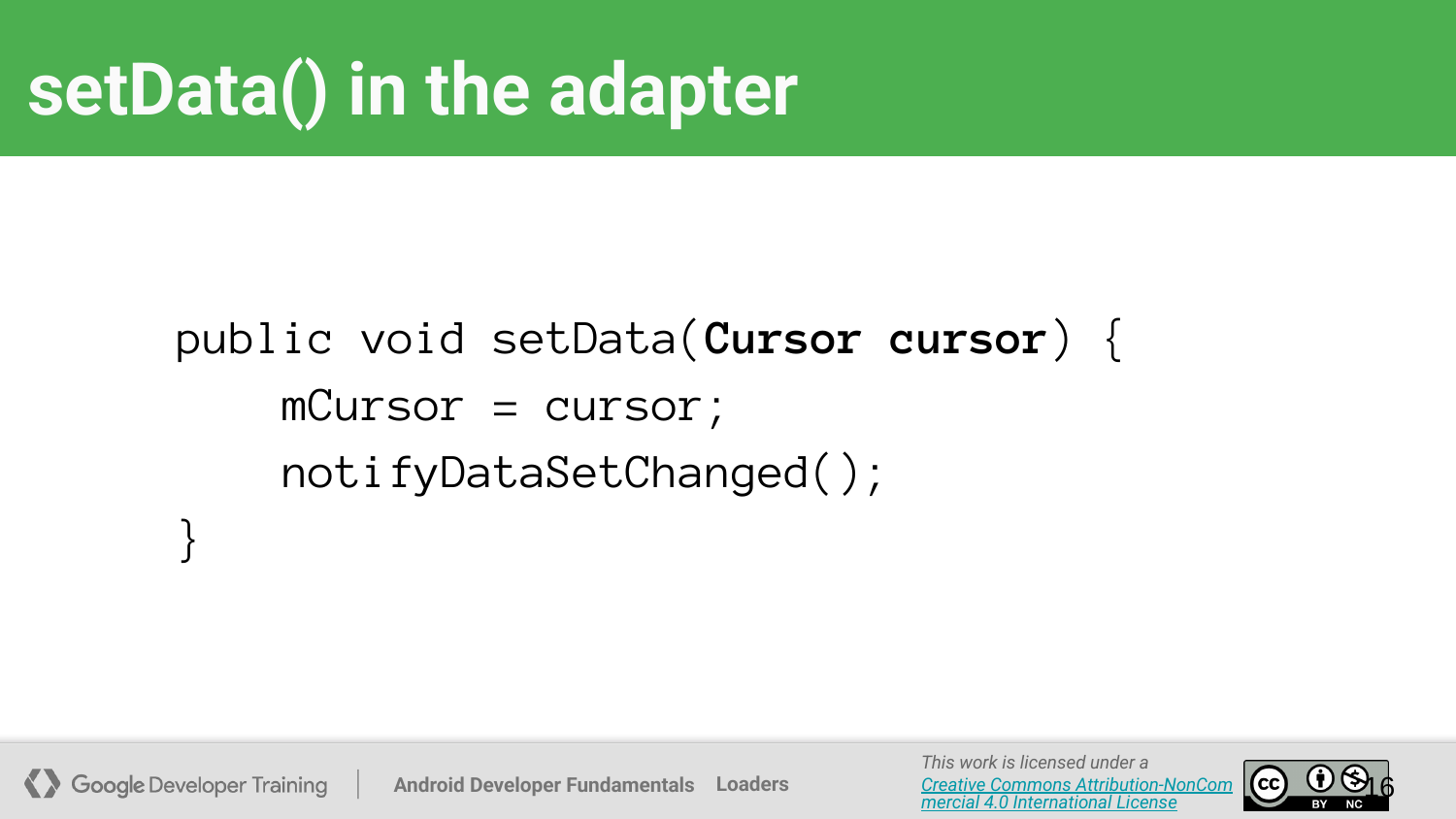

# setData() in the adapter

    public void setData(Cursor cursor) {
        mCursor = cursor;
        notifyDataSetChanged();
    }
16